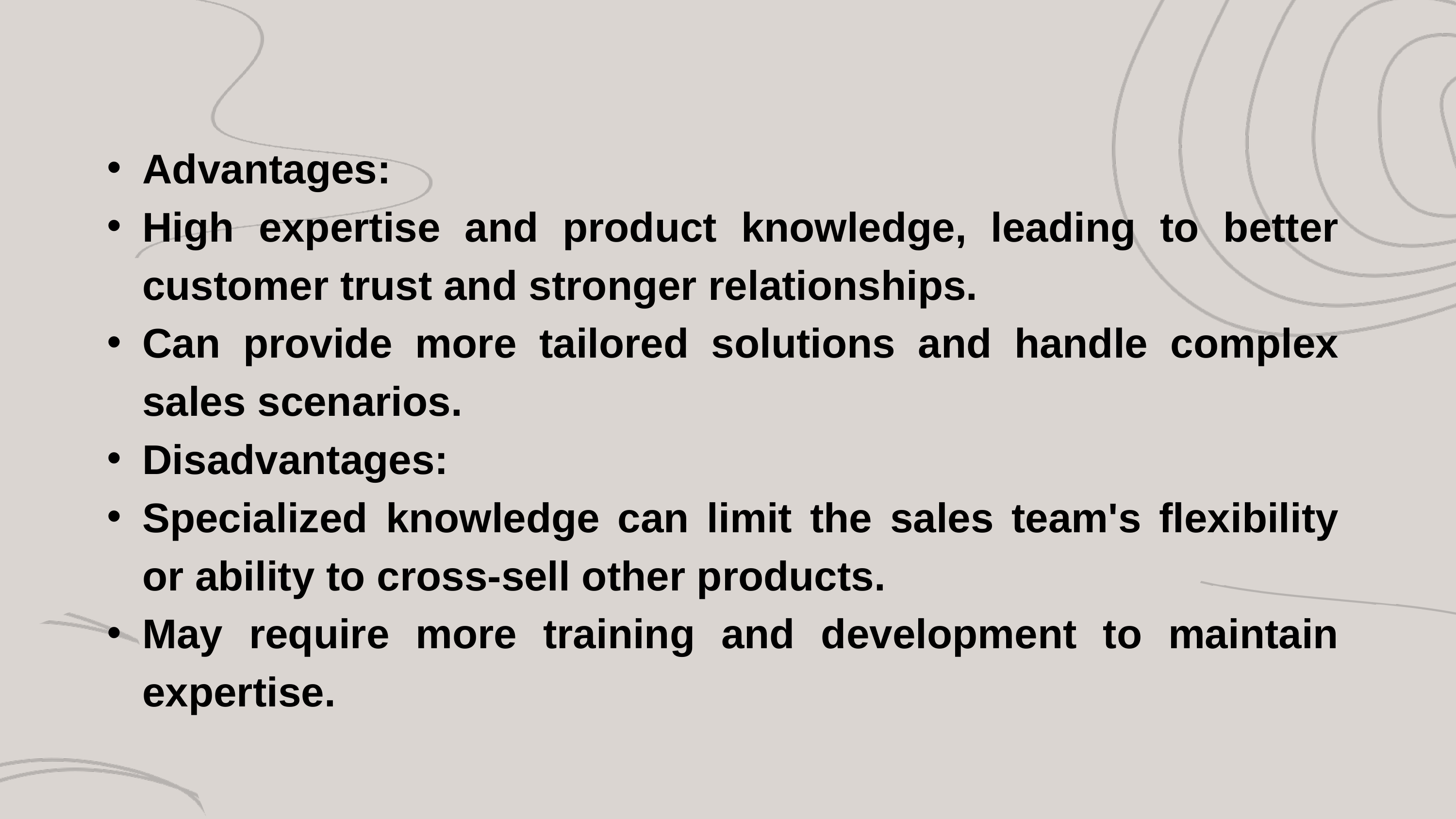

Advantages:
High expertise and product knowledge, leading to better customer trust and stronger relationships.
Can provide more tailored solutions and handle complex sales scenarios.
Disadvantages:
Specialized knowledge can limit the sales team's flexibility or ability to cross-sell other products.
May require more training and development to maintain expertise.